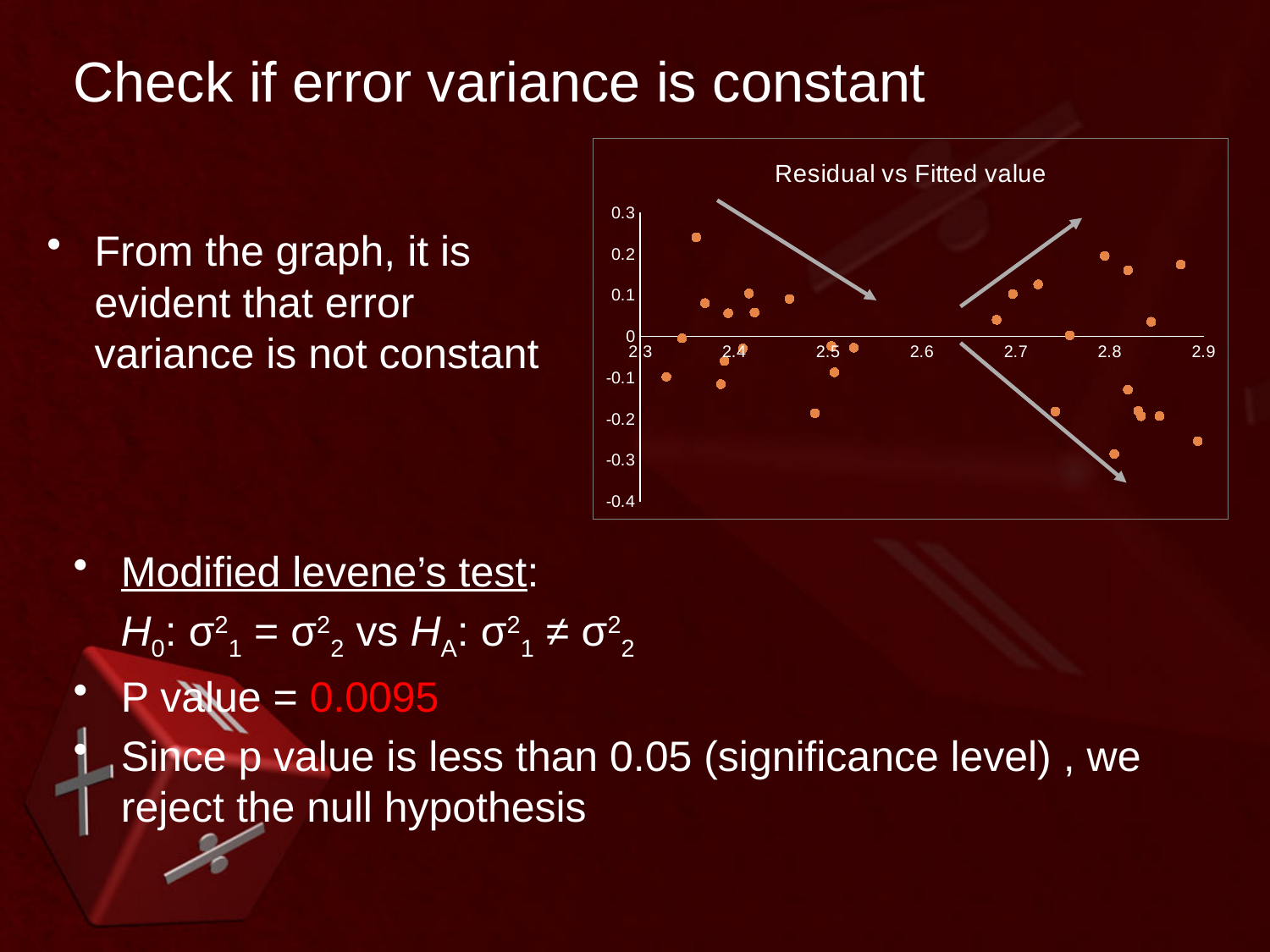

# Check if error variance is constant

### Chart: Residual vs Fitted value

| Category | Residual |
|---|---|
From the graph, it is evident that error variance is not constant

Modified levene’s test:
    H0: σ21 = σ22 vs HA: σ21 ≠ σ22
P value = 0.0095
Since p value is less than 0.05 (significance level) , we reject the null hypothesis